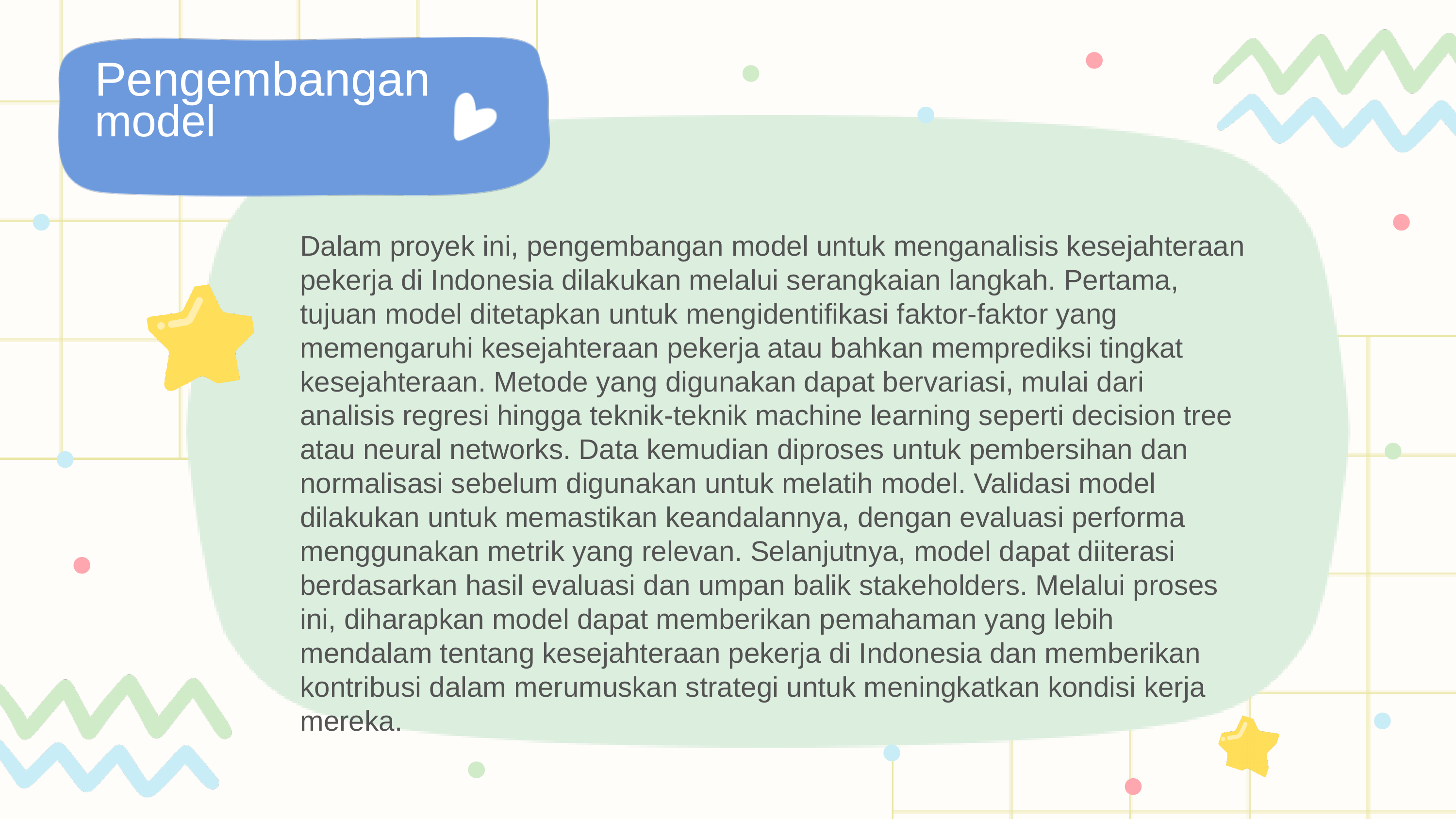

Pengembangan
model

Dalam proyek ini, pengembangan model untuk menganalisis kesejahteraan pekerja di Indonesia dilakukan melalui serangkaian langkah. Pertama, tujuan model ditetapkan untuk mengidentifikasi faktor-faktor yang memengaruhi kesejahteraan pekerja atau bahkan memprediksi tingkat kesejahteraan. Metode yang digunakan dapat bervariasi, mulai dari analisis regresi hingga teknik-teknik machine learning seperti decision tree atau neural networks. Data kemudian diproses untuk pembersihan dan normalisasi sebelum digunakan untuk melatih model. Validasi model dilakukan untuk memastikan keandalannya, dengan evaluasi performa menggunakan metrik yang relevan. Selanjutnya, model dapat diiterasi berdasarkan hasil evaluasi dan umpan balik stakeholders. Melalui proses ini, diharapkan model dapat memberikan pemahaman yang lebih mendalam tentang kesejahteraan pekerja di Indonesia dan memberikan kontribusi dalam merumuskan strategi untuk meningkatkan kondisi kerja mereka.